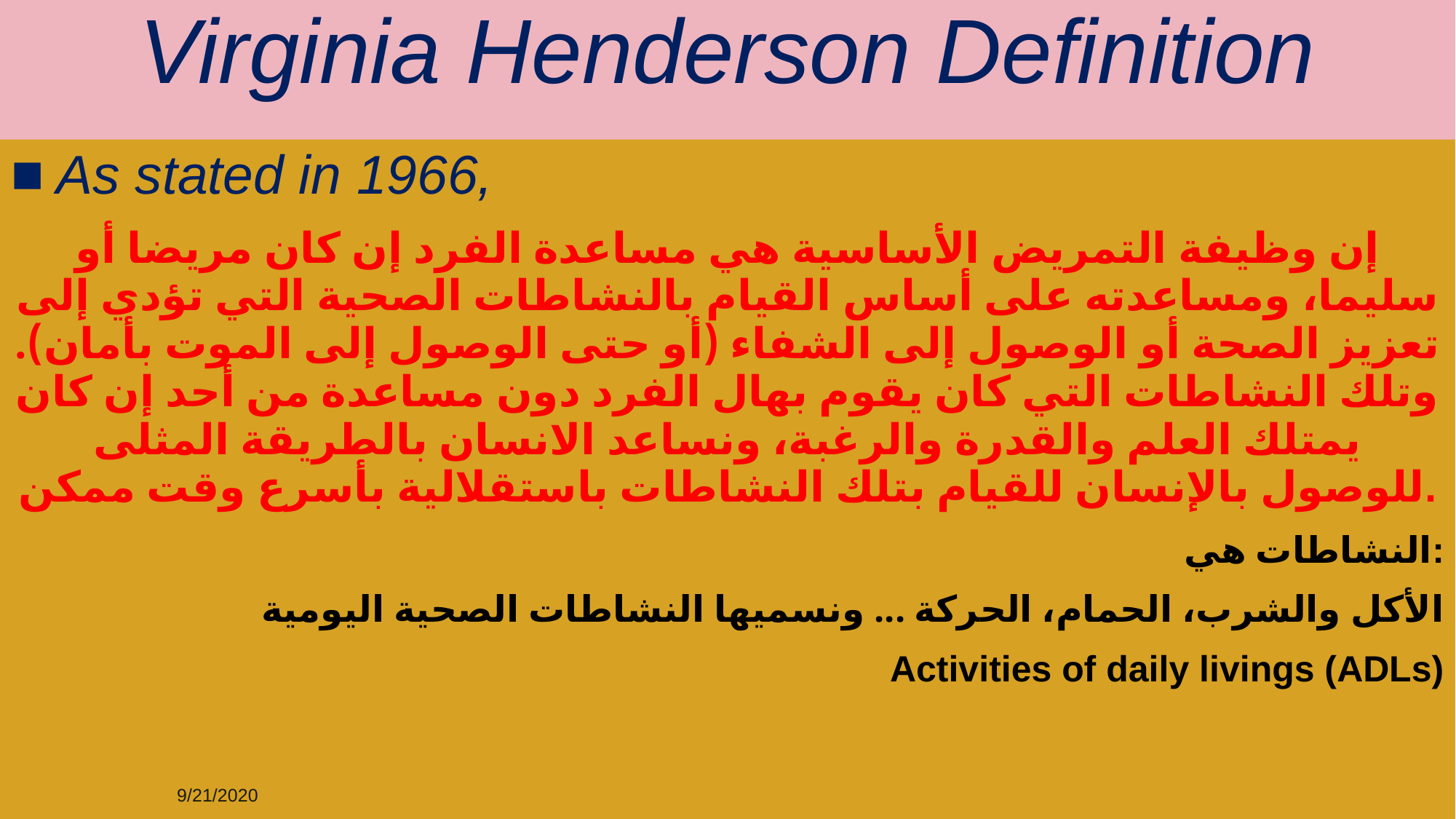

# Virginia Henderson Definition
As stated in 1966,
إن وظيفة التمريض الأساسية هي مساعدة الفرد إن كان مريضا أو سليما، ومساعدته على أساس القيام بالنشاطات الصحية التي تؤدي إلى تعزيز الصحة أو الوصول إلى الشفاء (أو حتى الوصول إلى الموت بأمان). وتلك النشاطات التي كان يقوم بهال الفرد دون مساعدة من أحد إن كان يمتلك العلم والقدرة والرغبة، ونساعد الانسان بالطريقة المثلى للوصول بالإنسان للقيام بتلك النشاطات باستقلالية بأسرع وقت ممكن.
النشاطات هي:
الأكل والشرب، الحمام، الحركة ... ونسميها النشاطات الصحية اليومية
Activities of daily livings (ADLs)

9/21/2020
Seed Lectures - FUNDAMENTAL NURSING First Term Lecture 1 Nursing Foundations
8